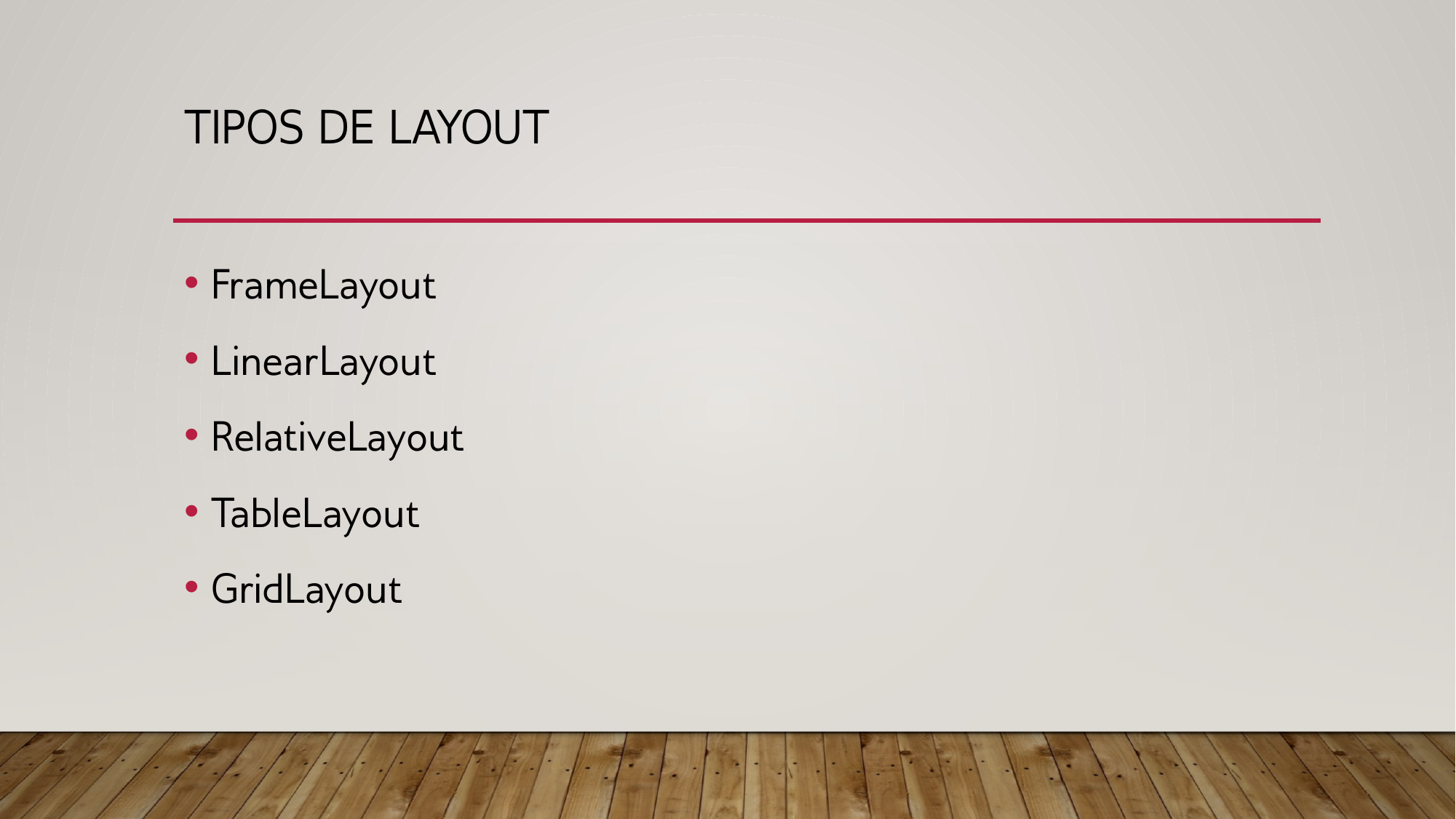

# Tipos de layout
FrameLayout
LinearLayout
RelativeLayout
TableLayout
GridLayout